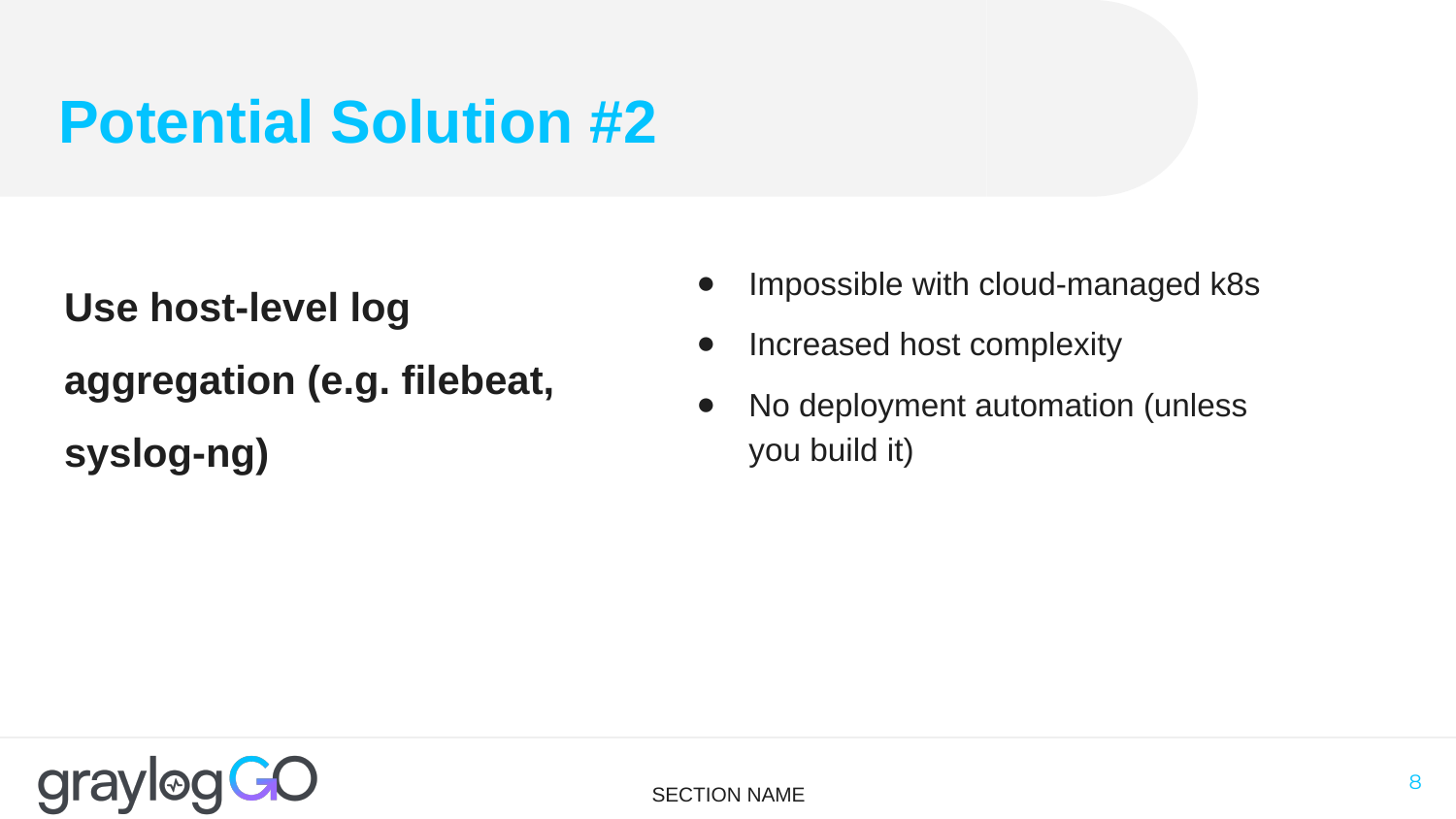

Potential Solution #2
Use host-level log aggregation (e.g. filebeat, syslog-ng)
Impossible with cloud-managed k8s
Increased host complexity
No deployment automation (unless you build it)
8
SECTION NAME